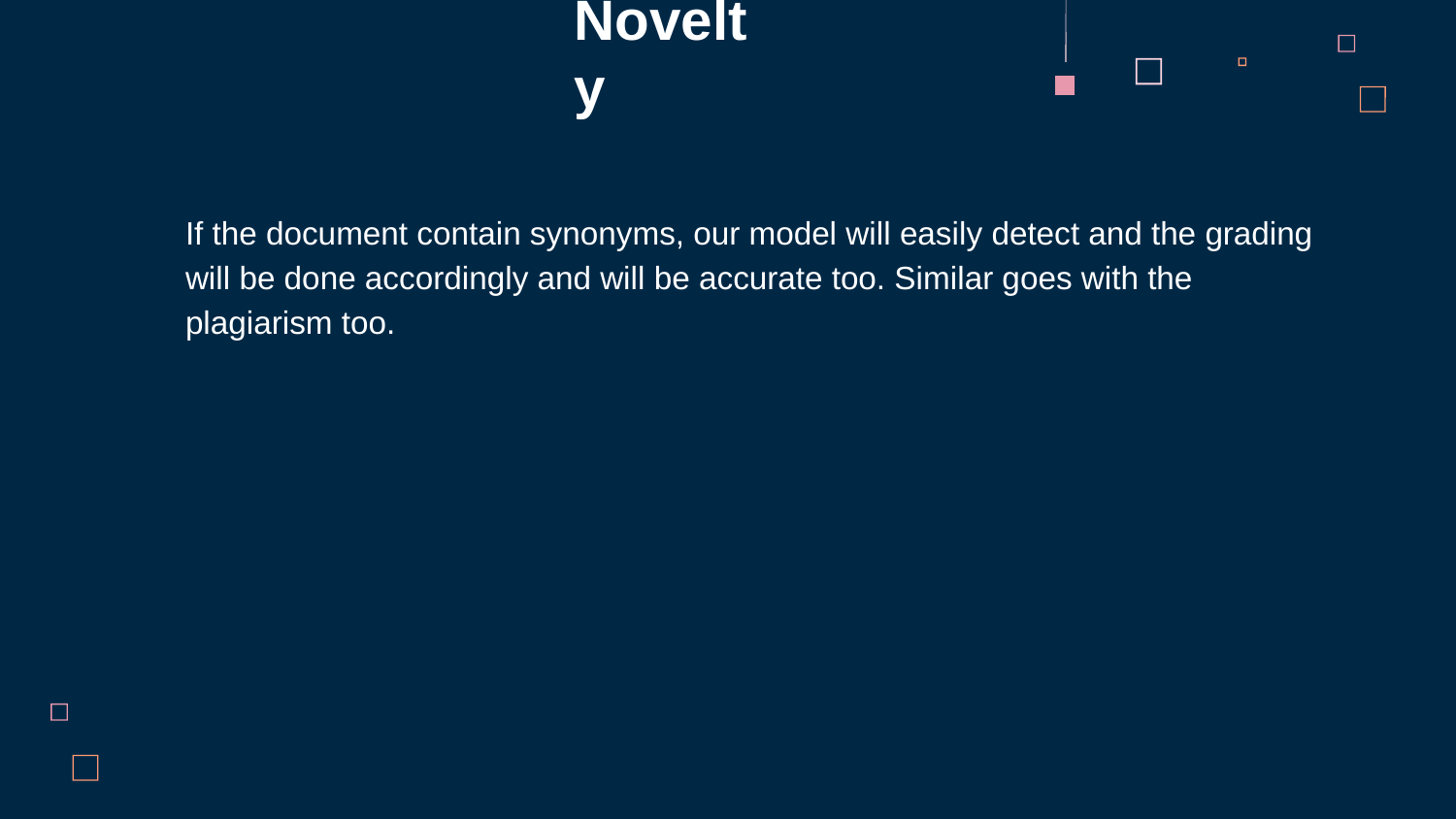

# Novelty

If the document contain synonyms, our model will easily detect and the grading will be done accordingly and will be accurate too. Similar goes with the plagiarism too.